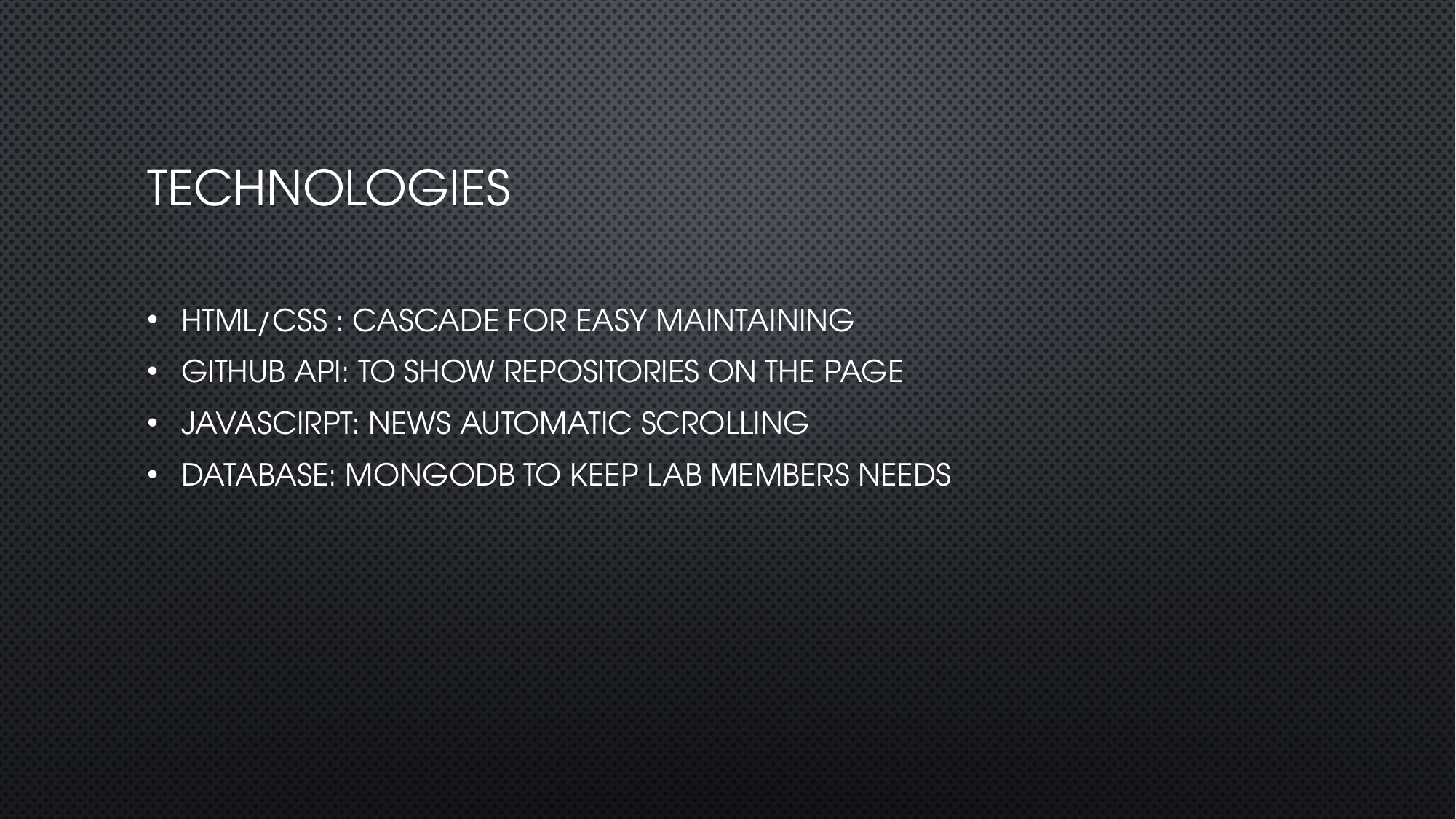

# Technologies
HTML/CSS : cascade for easy maintaining
Github API: to show repositories on the page
Javascirpt: news automatic scrolling
Database: MongoDB to keep lab members needs